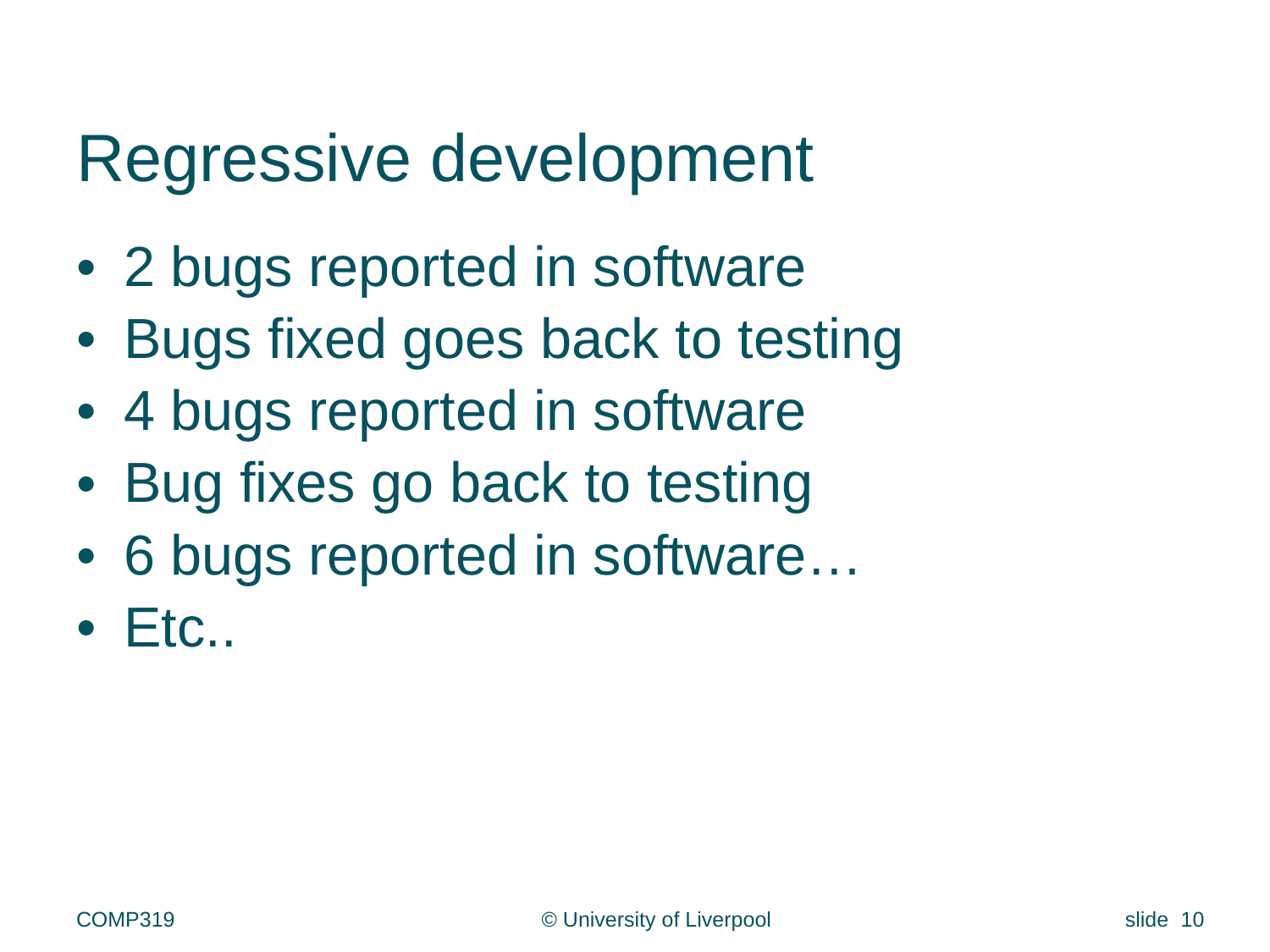

# Regressive development
2 bugs reported in software
Bugs fixed goes back to testing
4 bugs reported in software
Bug fixes go back to testing
6 bugs reported in software…
Etc..
COMP319
© University of Liverpool
slide  10